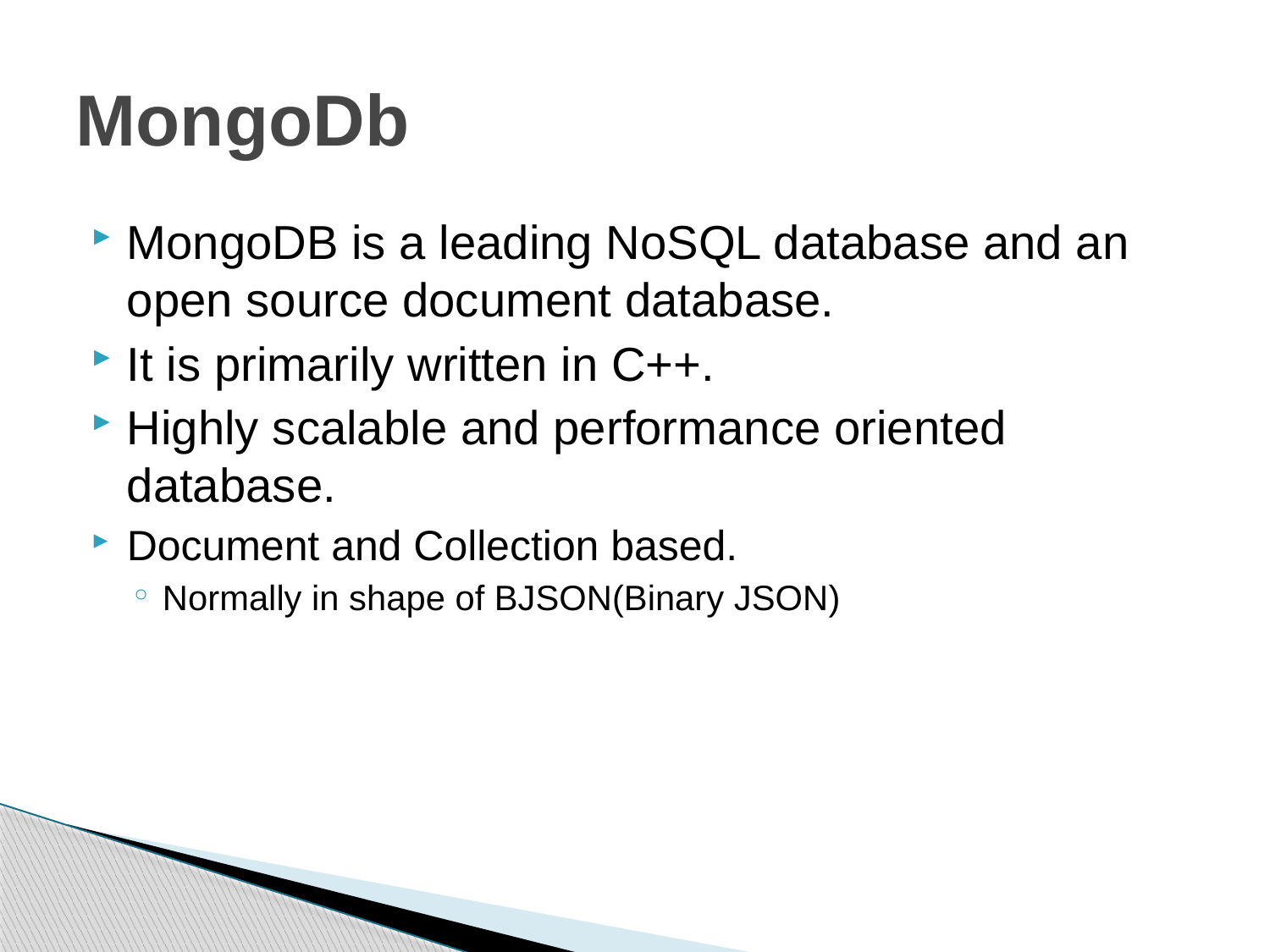

# MongoDb
MongoDB is a leading NoSQL database and an open source document database.
It is primarily written in C++.
Highly scalable and performance oriented database.
Document and Collection based.
Normally in shape of BJSON(Binary JSON)